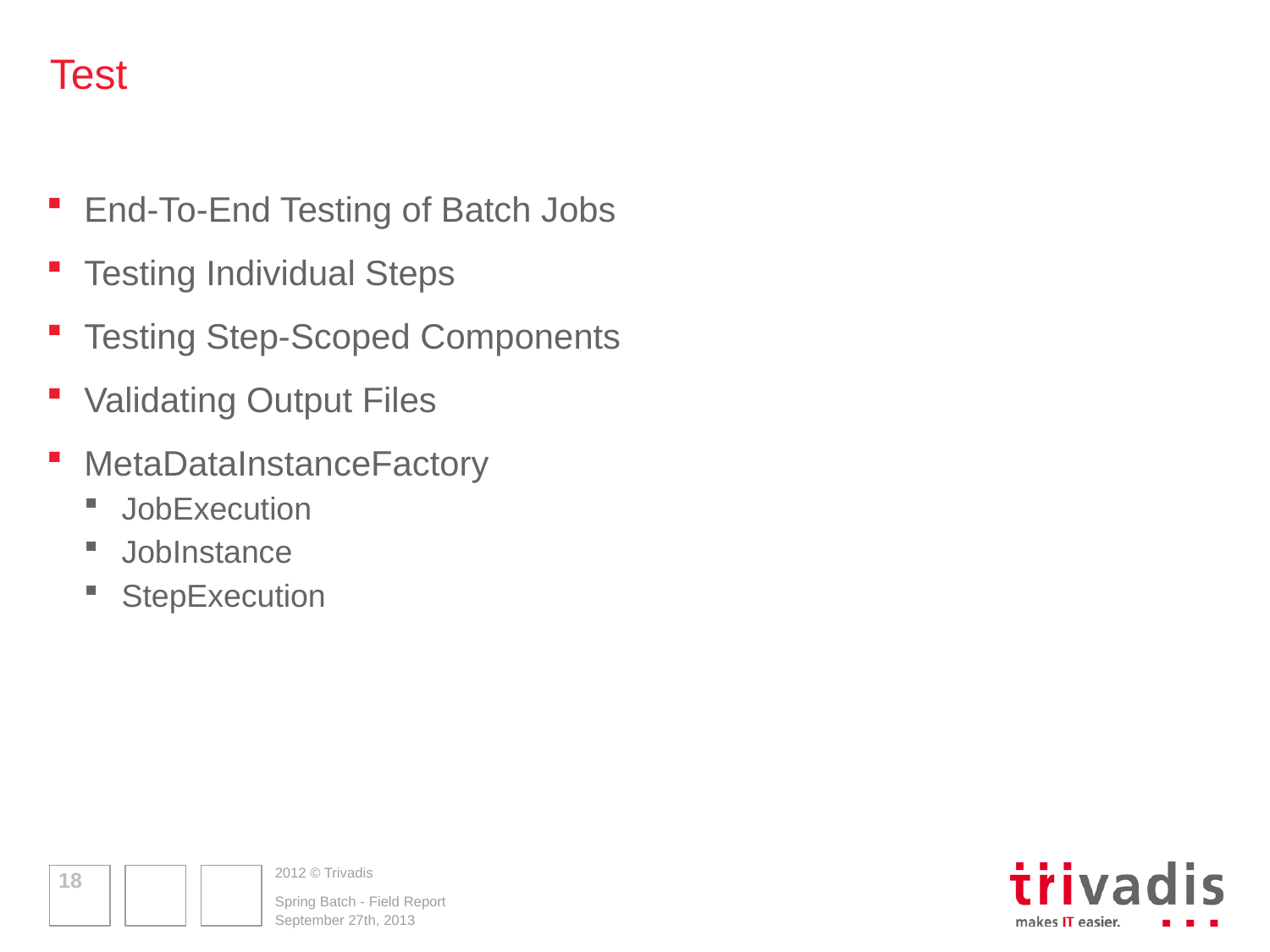

# Test
End-To-End Testing of Batch Jobs
Testing Individual Steps
Testing Step-Scoped Components
Validating Output Files
MetaDataInstanceFactory
JobExecution
JobInstance
StepExecution

18
Spring Batch - Field Report
September 27th, 2013